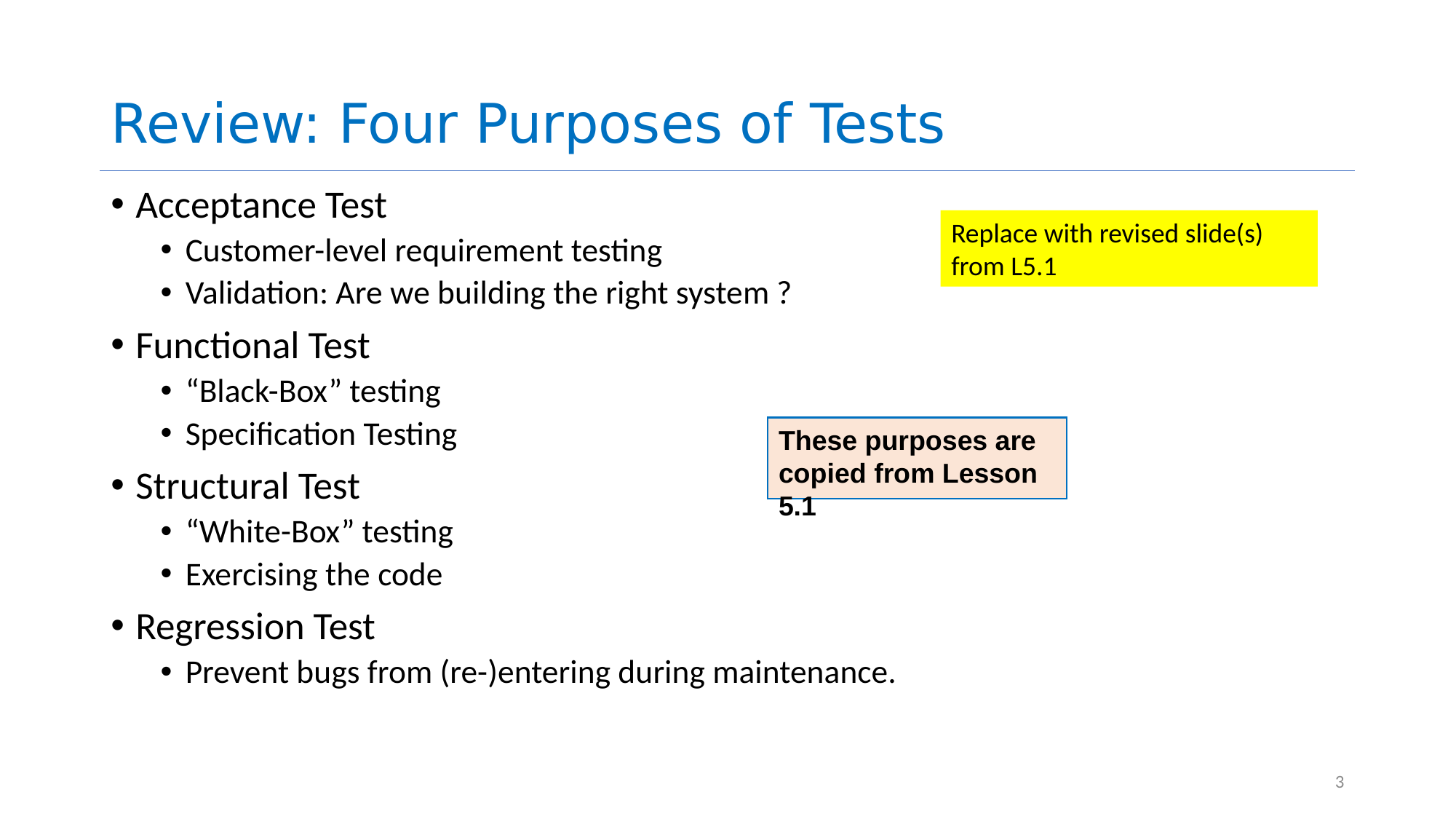

# Review: Four Purposes of Tests
Acceptance Test
Customer-level requirement testing
Validation: Are we building the right system ?
Functional Test
“Black-Box” testing
Specification Testing
Structural Test
“White-Box” testing
Exercising the code
Regression Test
Prevent bugs from (re-)entering during maintenance.

Replace with revised slide(s) from L5.1
These purposes are copied from Lesson 5.1
3